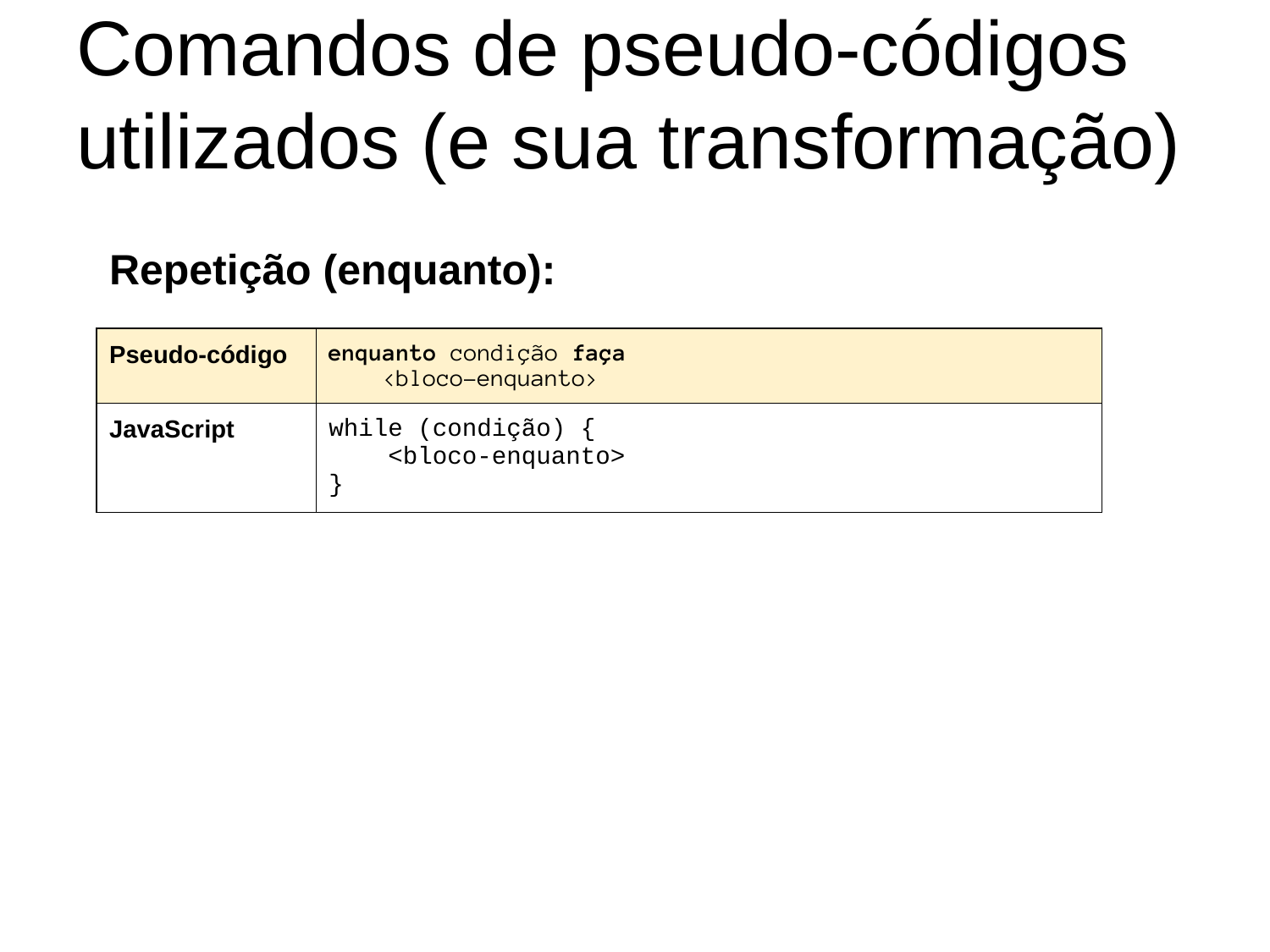

# Comandos de pseudo-códigos utilizados (e sua transformação)
Repetição (enquanto):

| Pseudo-código | enquanto condição faça <bloco-enquanto> |
| --- | --- |
| JavaScript | while (condição) { <bloco-enquanto> } |